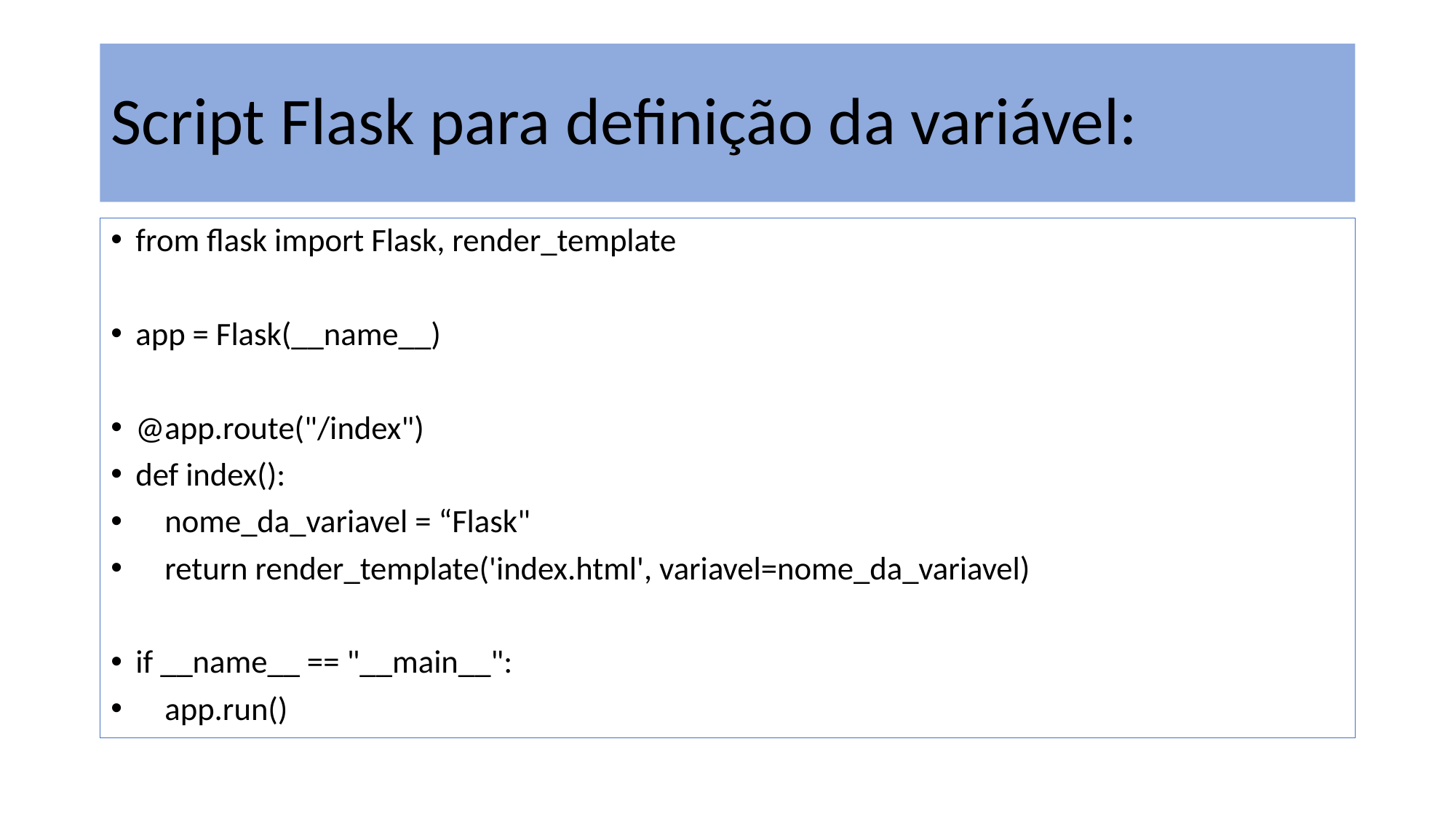

# Script Flask para definição da variável:
from flask import Flask, render_template

app = Flask(__name__)

@app.route("/index")
def index():
    nome_da_variavel = “Flask"
    return render_template('index.html', variavel=nome_da_variavel)

if __name__ == "__main__":
    app.run()